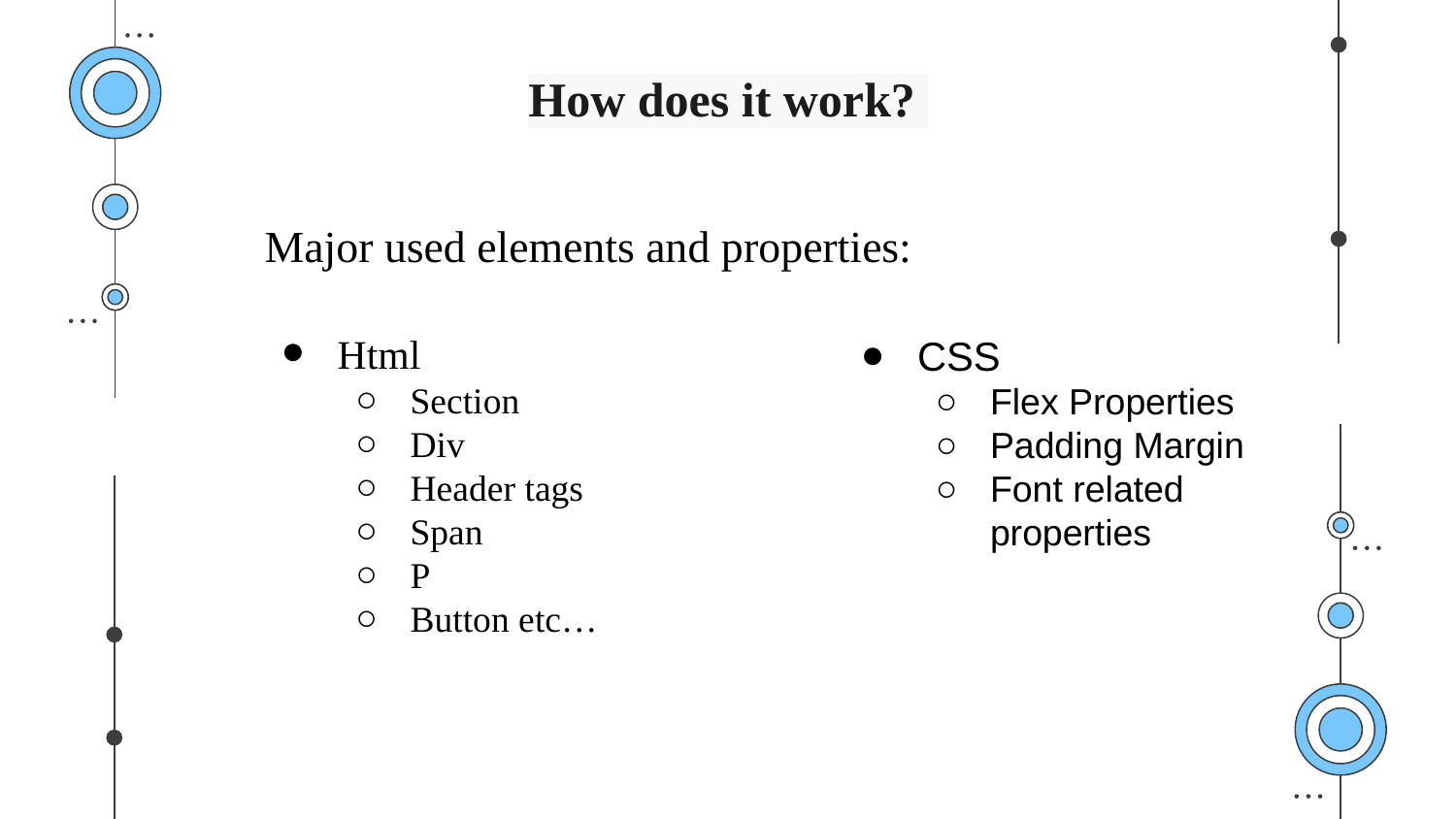

# How does it work?

Major used elements and properties:

Html
Section
Div
Header tags
Span
P
Button etc…
CSS
Flex Properties
Padding Margin
Font related properties